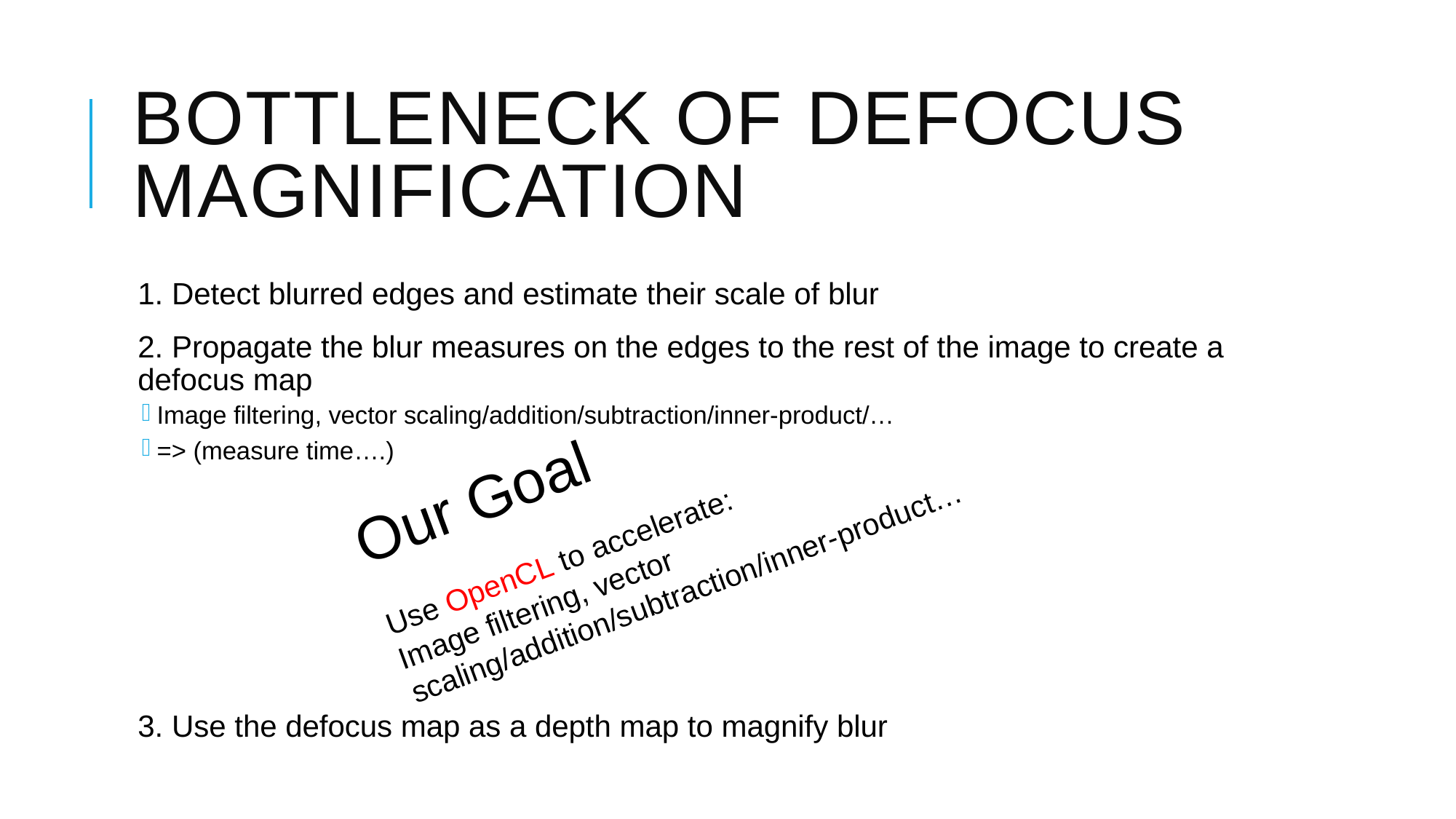

# Bottleneck of defocus magnification
1. Detect blurred edges and estimate their scale of blur
2. Propagate the blur measures on the edges to the rest of the image to create a defocus map
Image filtering, vector scaling/addition/subtraction/inner-product/…
=> (measure time….)

3. Use the defocus map as a depth map to magnify blur
Our Goal

Use OpenCL to accelerate:
Image filtering, vector scaling/addition/subtraction/inner-product…